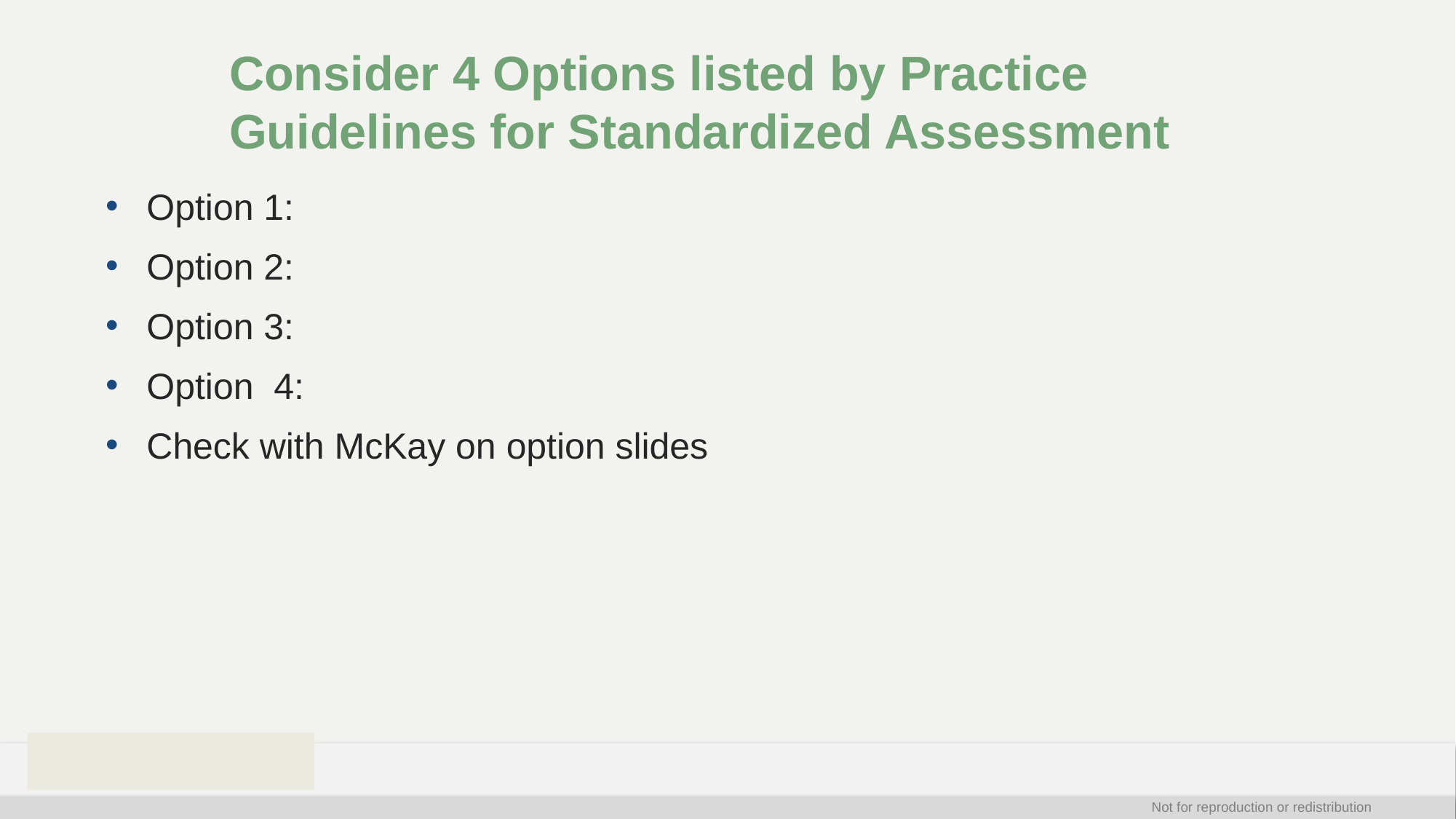

# Consider 4 Options listed by Practice Guidelines for Standardized Assessment
Option 1:
Option 2:
Option 3:
Option  4:
Check with McKay on option slides